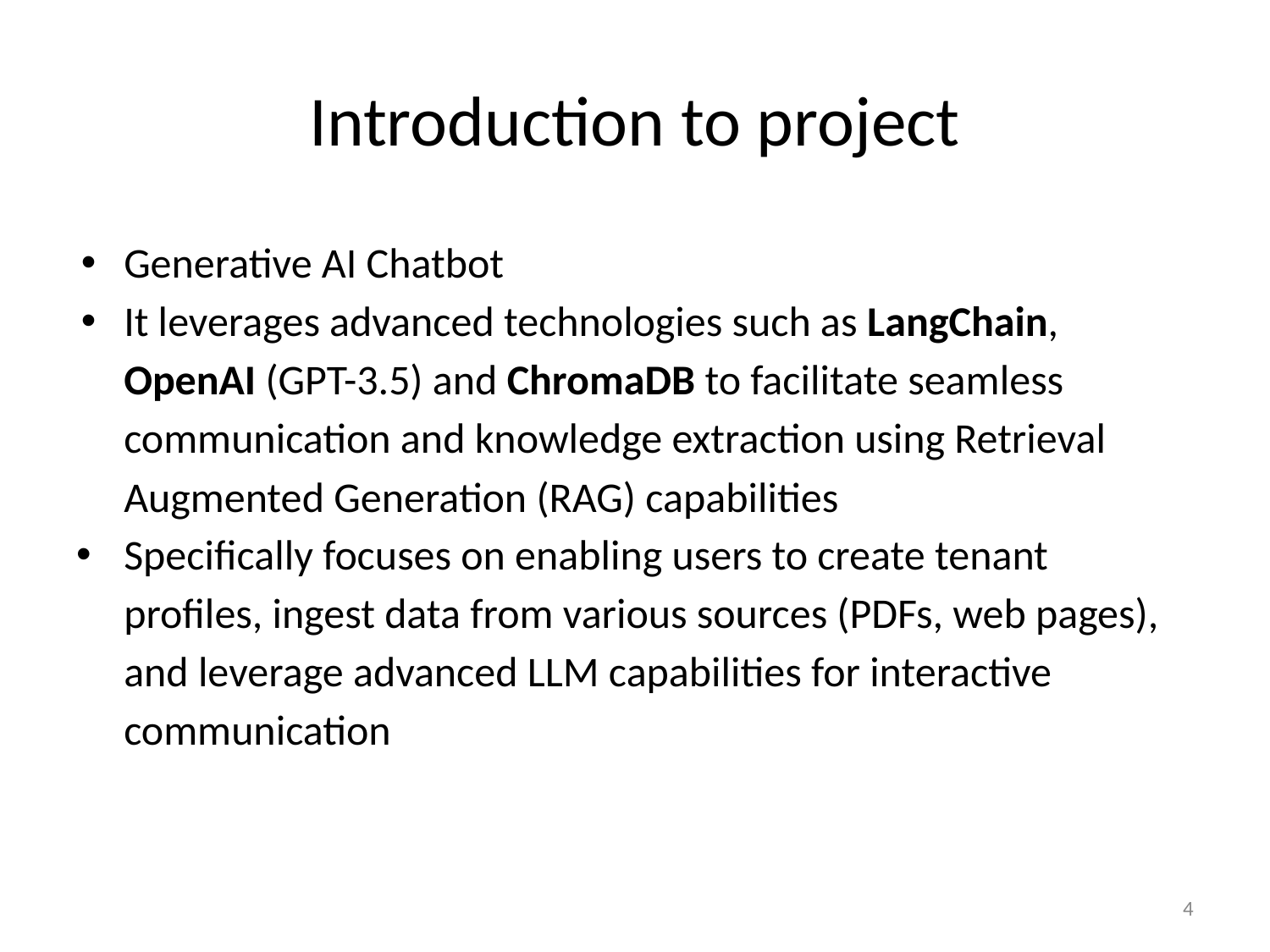

# Introduction to project
Generative AI Chatbot
It leverages advanced technologies such as LangChain, OpenAI (GPT-3.5) and ChromaDB to facilitate seamless communication and knowledge extraction using Retrieval Augmented Generation (RAG) capabilities
Specifically focuses on enabling users to create tenant profiles, ingest data from various sources (PDFs, web pages), and leverage advanced LLM capabilities for interactive communication

4